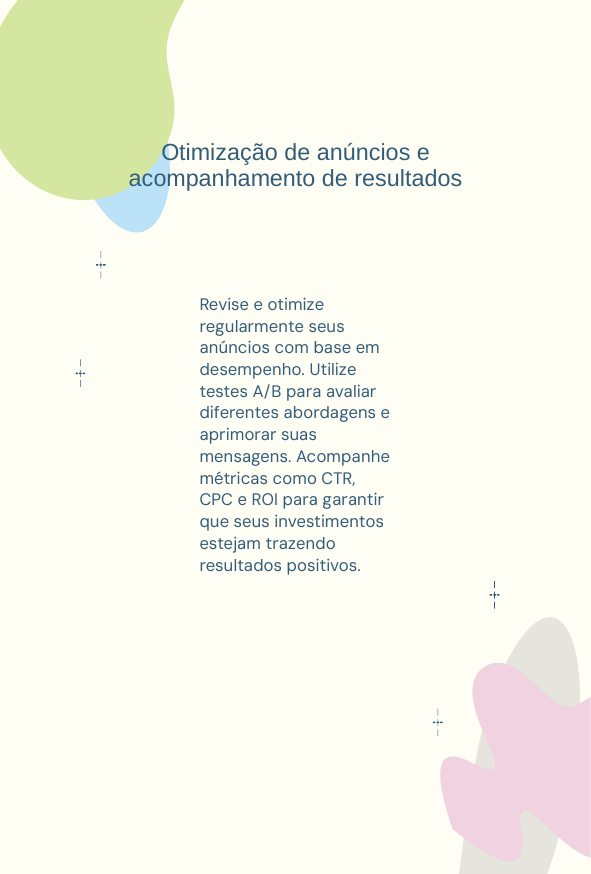

# Otimização de anúncios e acompanhamento de resultados
Revise e otimize regularmente seus anúncios com base em desempenho. Utilize testes A/B para avaliar diferentes abordagens e aprimorar suas mensagens. Acompanhe métricas como CTR, CPC e ROI para garantir que seus investimentos estejam trazendo resultados positivos.